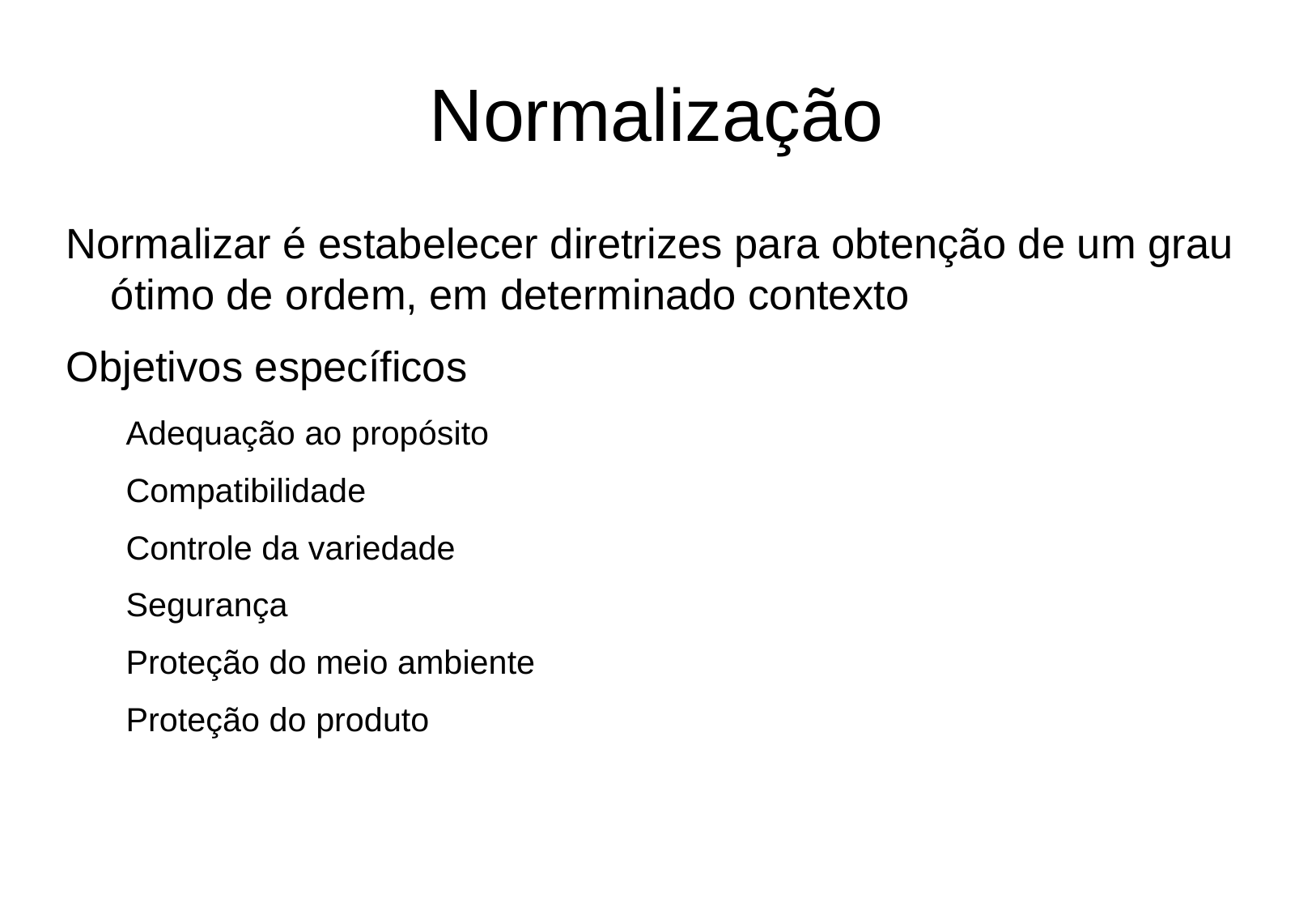

Normalização
Normalizar é estabelecer diretrizes para obtenção de um grau ótimo de ordem, em determinado contexto
Objetivos específicos
Adequação ao propósito
Compatibilidade
Controle da variedade
Segurança
Proteção do meio ambiente
Proteção do produto